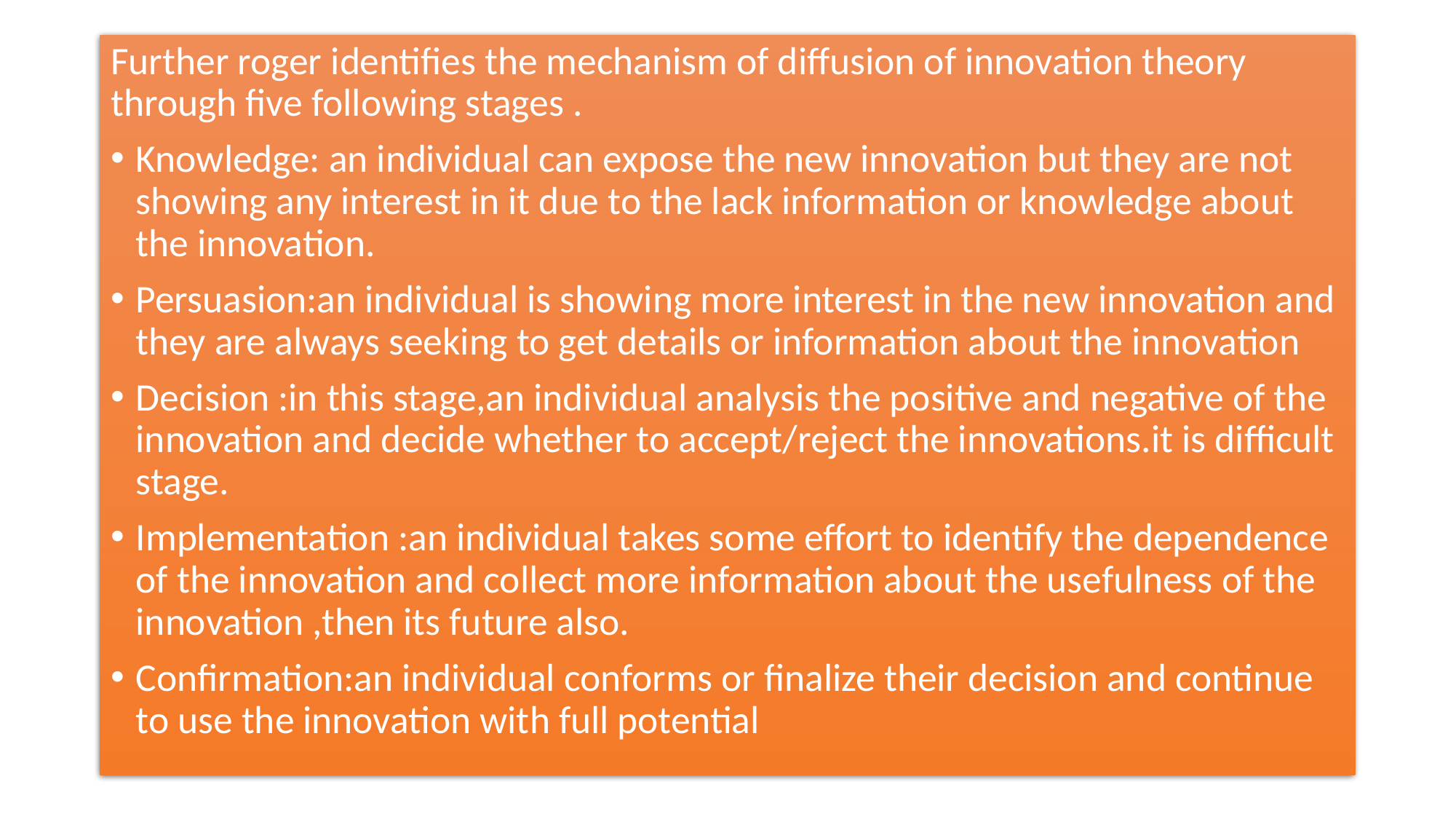

Further roger identifies the mechanism of diffusion of innovation theory through five following stages .
Knowledge: an individual can expose the new innovation but they are not showing any interest in it due to the lack information or knowledge about the innovation.
Persuasion:an individual is showing more interest in the new innovation and they are always seeking to get details or information about the innovation
Decision :in this stage,an individual analysis the positive and negative of the innovation and decide whether to accept/reject the innovations.it is difficult stage.
Implementation :an individual takes some effort to identify the dependence of the innovation and collect more information about the usefulness of the innovation ,then its future also.
Confirmation:an individual conforms or finalize their decision and continue to use the innovation with full potential